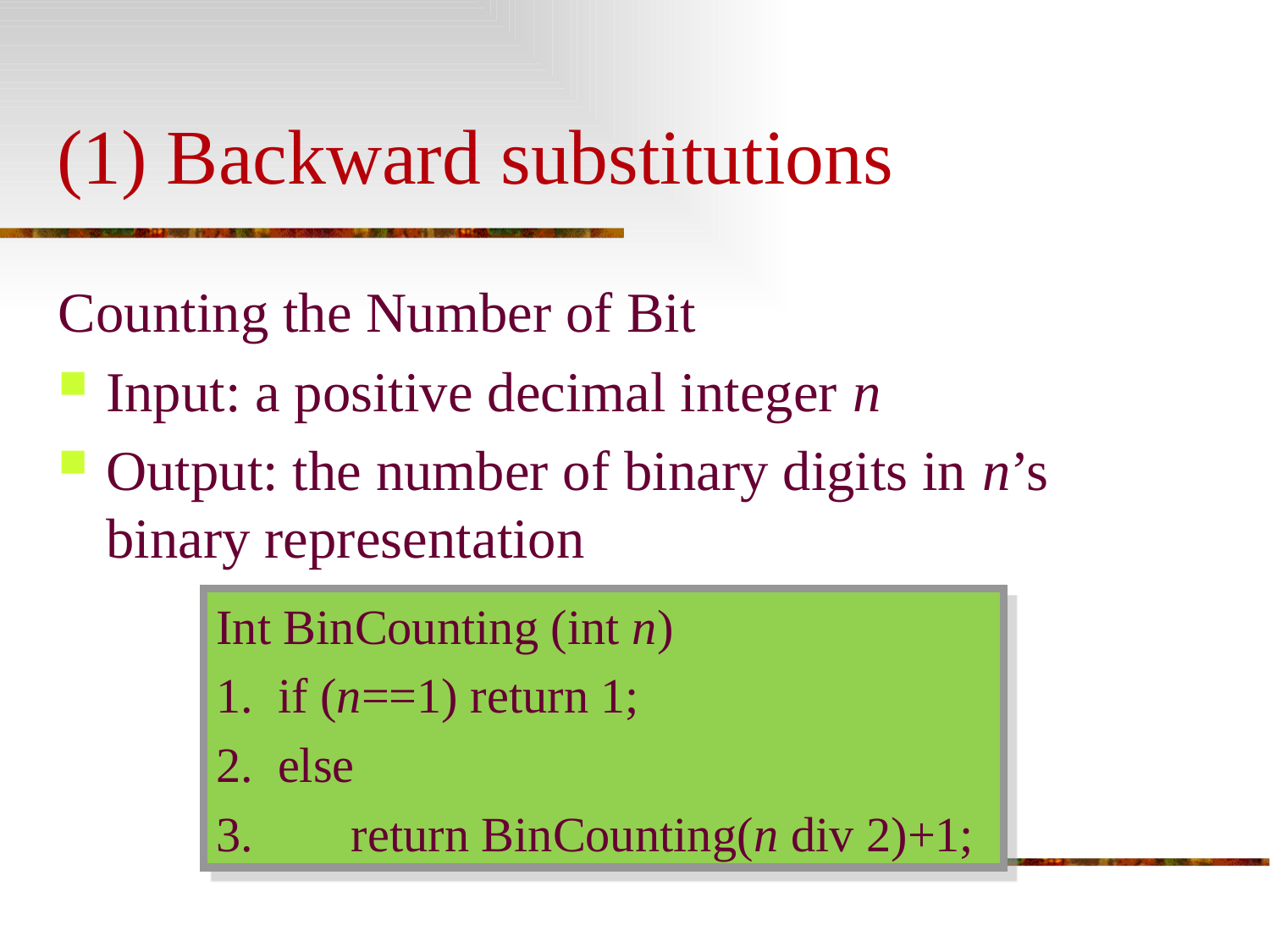

# (1) Backward substitutions
Counting the Number of Bit
Input: a positive decimal integer n
Output: the number of binary digits in n’s binary representation
Int BinCounting (int n)
1.  if (n==1) return 1;
2.  else
3.        return BinCounting(n div 2)+1;